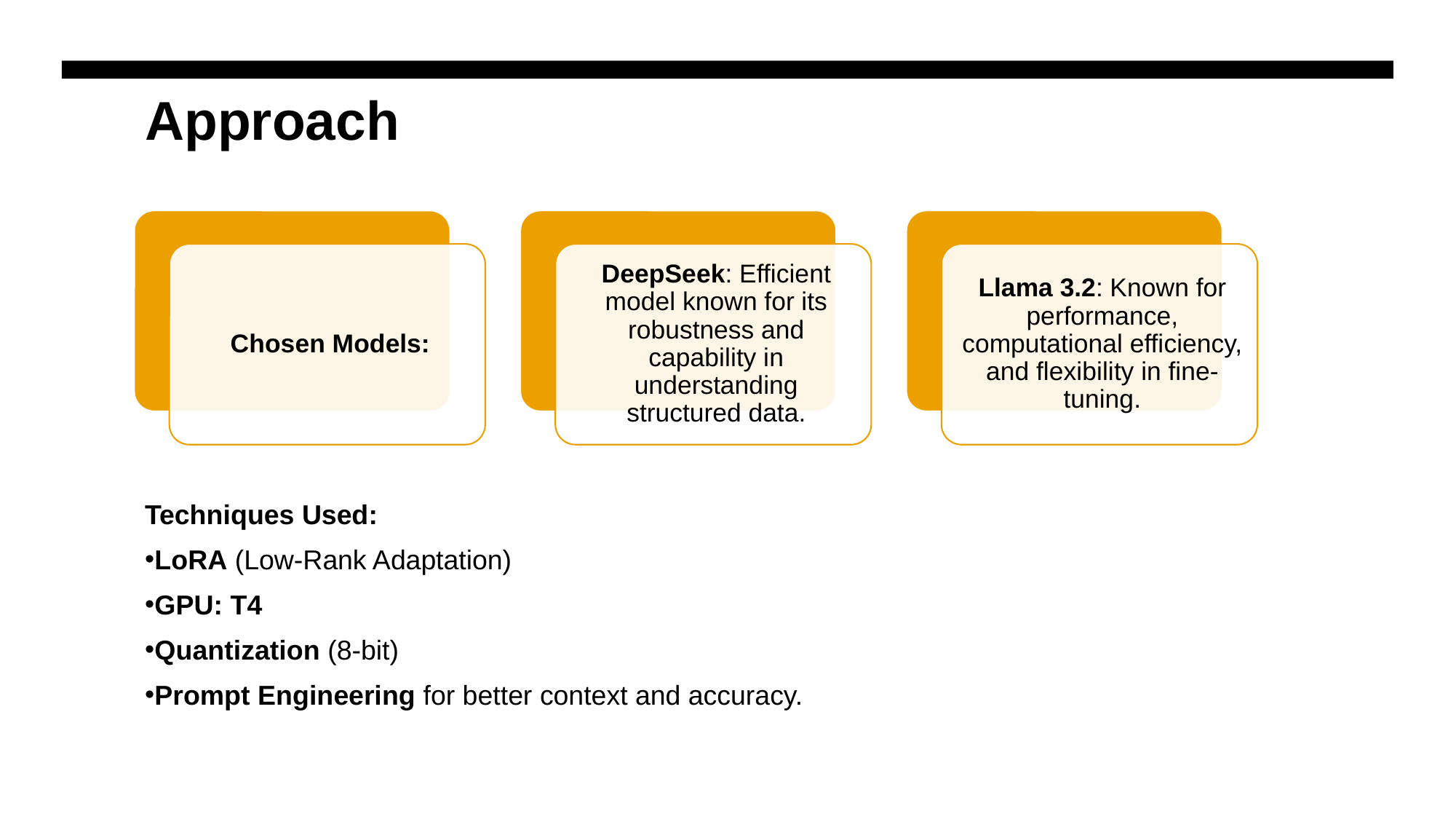

Approach
Chosen Models:
DeepSeek: Efficient model known for its robustness and capability in understanding structured data.
Llama 3.2: Known for performance, computational efficiency, and flexibility in fine-tuning.

Techniques Used:
LoRA (Low-Rank Adaptation)
GPU: T4
Quantization (8-bit)
Prompt Engineering for better context and accuracy.